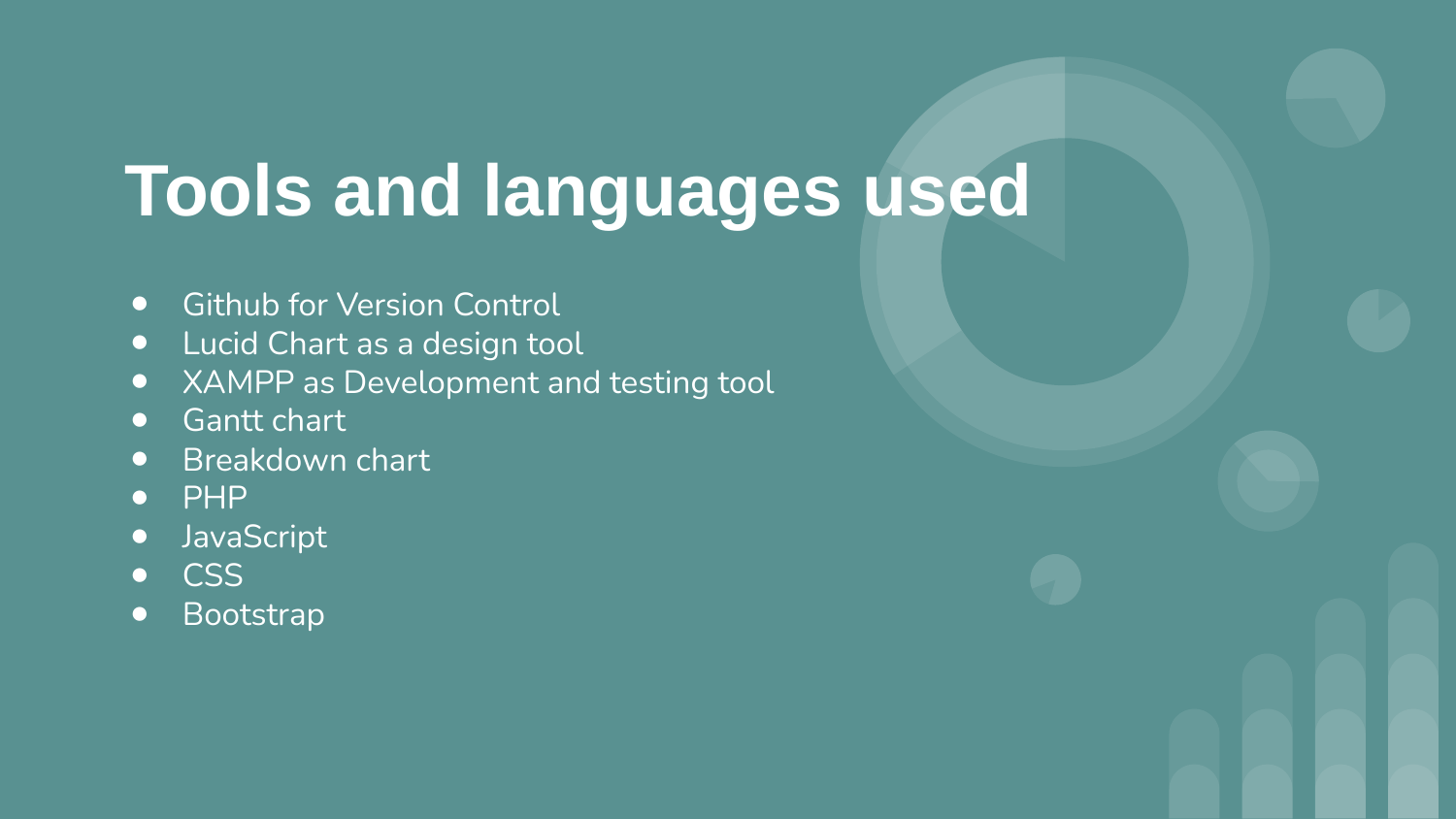

# Tools and languages used
Github for Version Control
Lucid Chart as a design tool
XAMPP as Development and testing tool
Gantt chart
Breakdown chart
PHP
JavaScript
CSS
Bootstrap